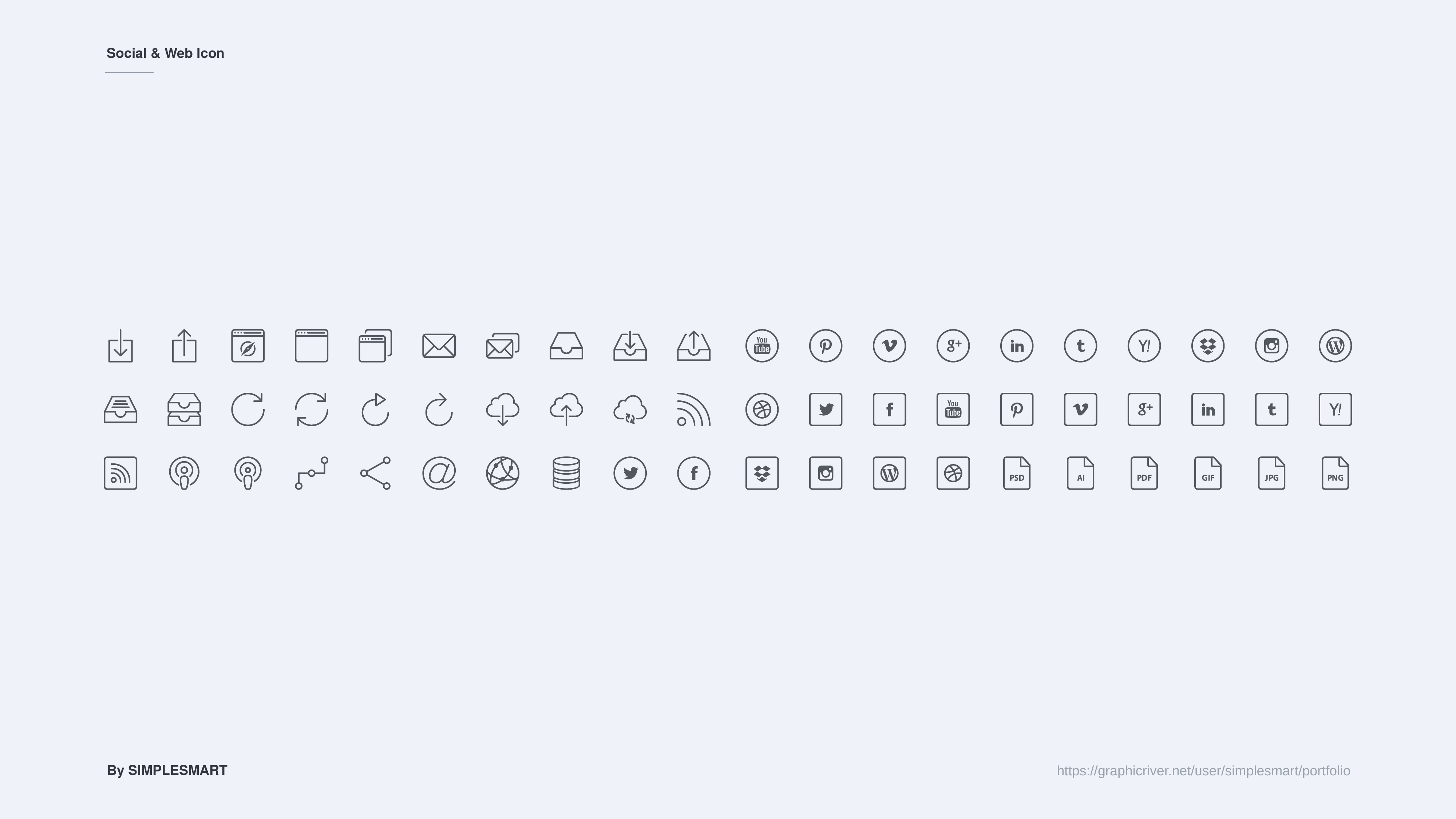

Social & Web Icon

By SIMPLESMART
https://graphicriver.net/user/simplesmart/portfolio